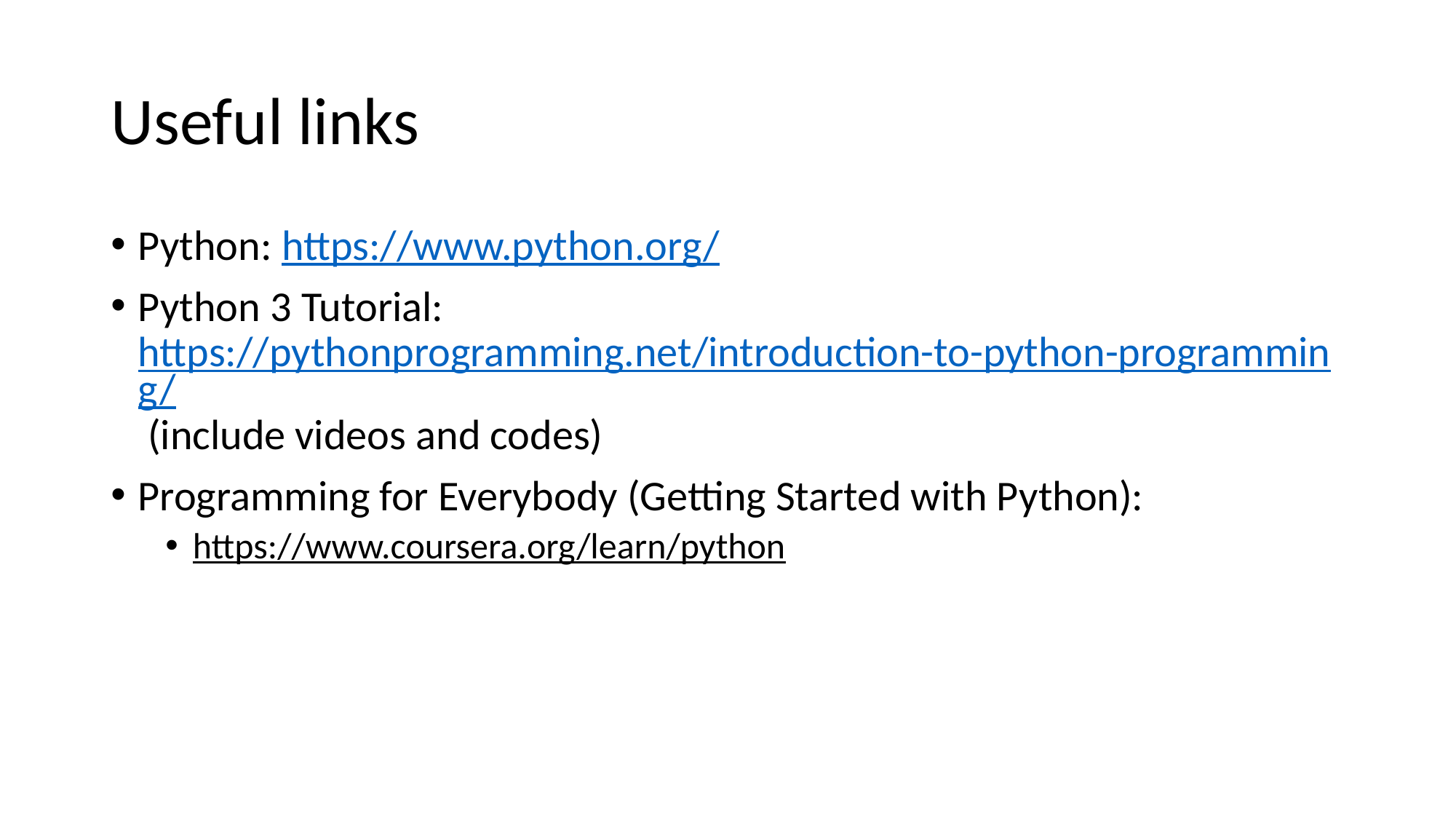

# Useful links
Python: https://www.python.org/
Python 3 Tutorial: https://pythonprogramming.net/introduction-to-python-programming/ (include videos and codes)
Programming for Everybody (Getting Started with Python):
https://www.coursera.org/learn/python